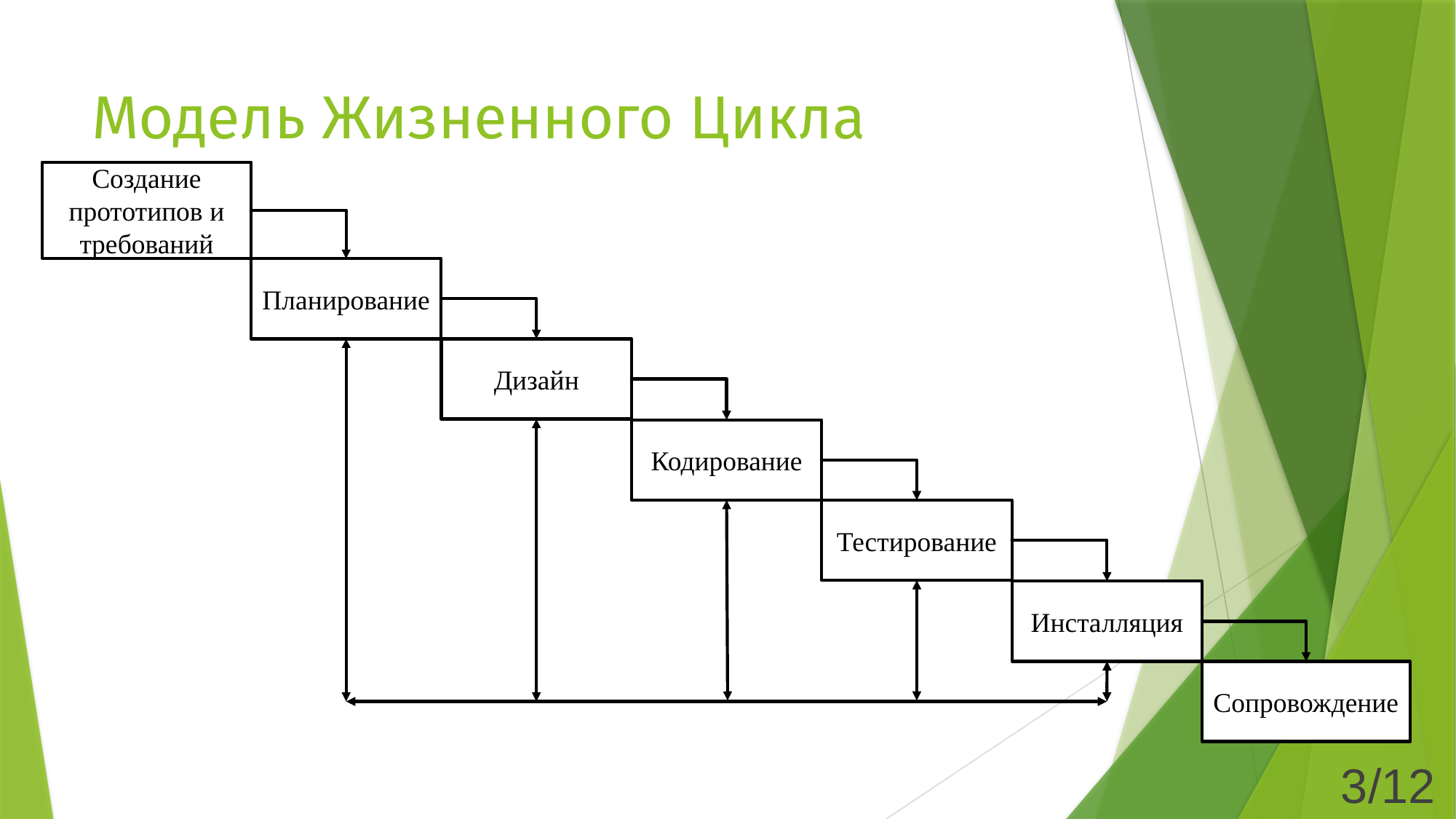

# Модель Жизненного Цикла
Создание прототипов и требований
Планирование
Дизайн
Кодирование
Тестирование
Инсталляция
Сопровождение
3/12